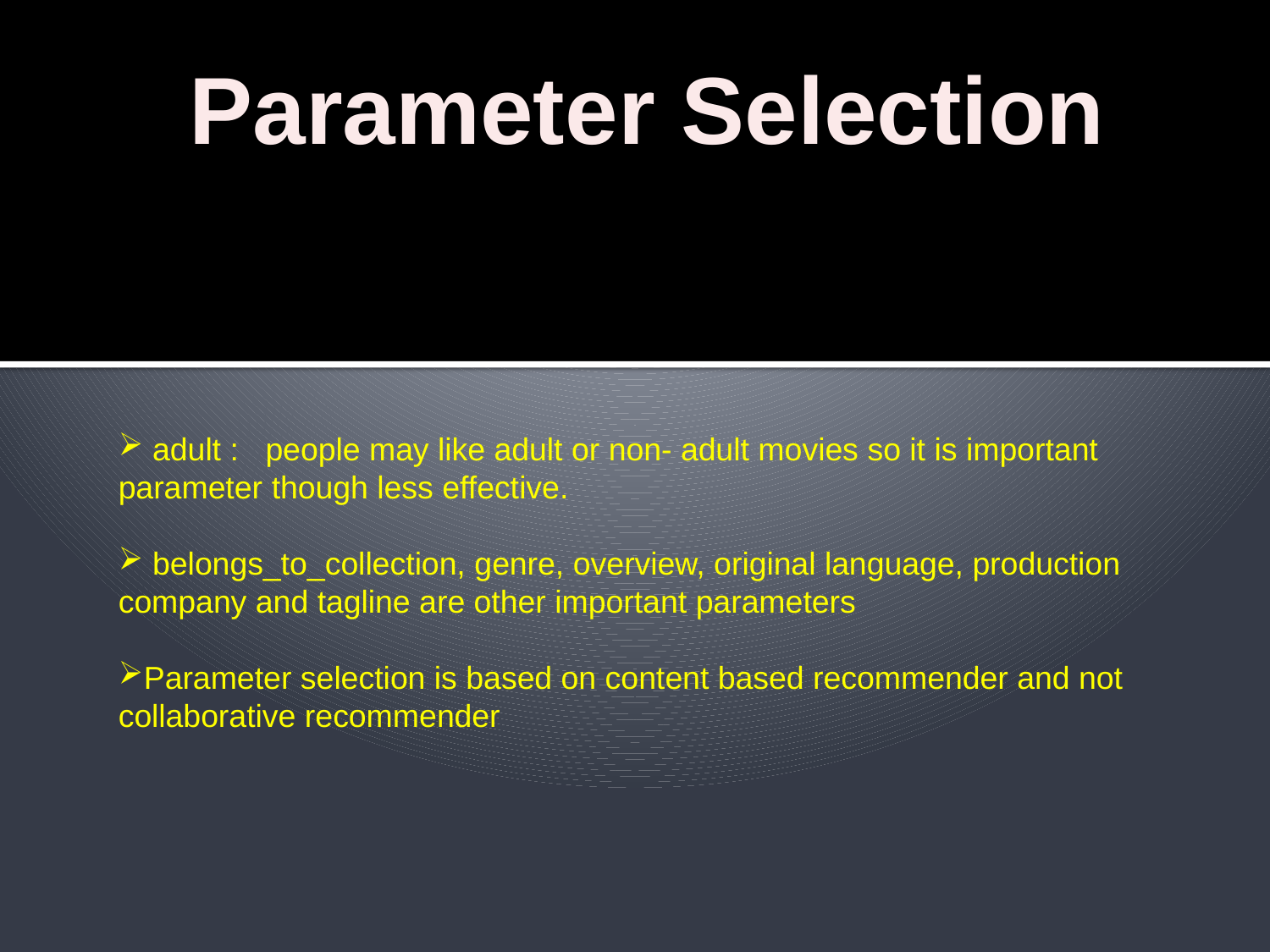

Parameter Selection
 adult :   people may like adult or non- adult movies so it is important parameter though less effective.

 belongs_to_collection, genre, overview, original language, production company and tagline are other important parameters

Parameter selection is based on content based recommender and not collaborative recommender